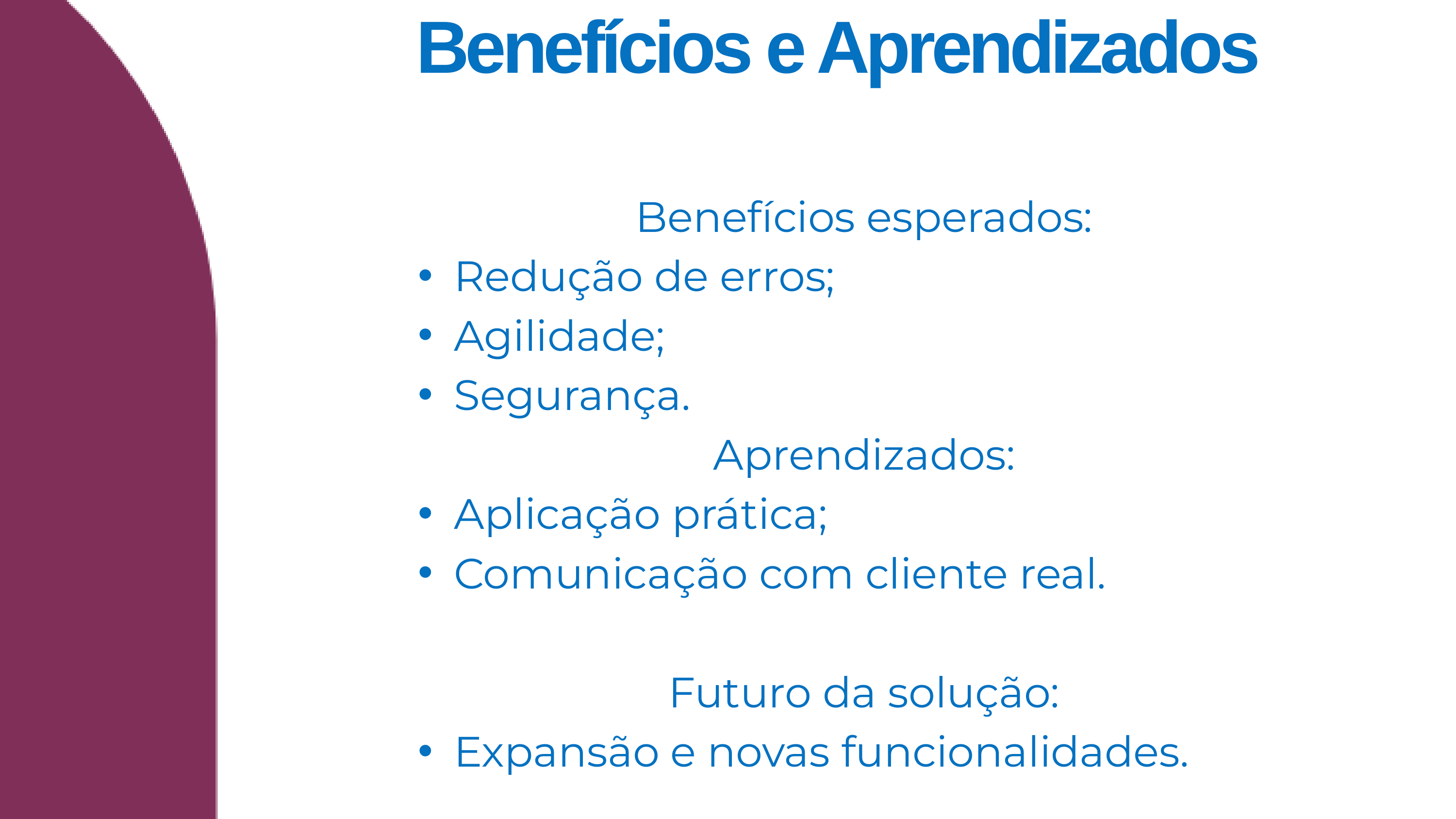

Benefícios e Aprendizados
Benefícios esperados:
Redução de erros;
Agilidade;
Segurança.
Aprendizados:
Aplicação prática;
Comunicação com cliente real.

Futuro da solução:
Expansão e novas funcionalidades.